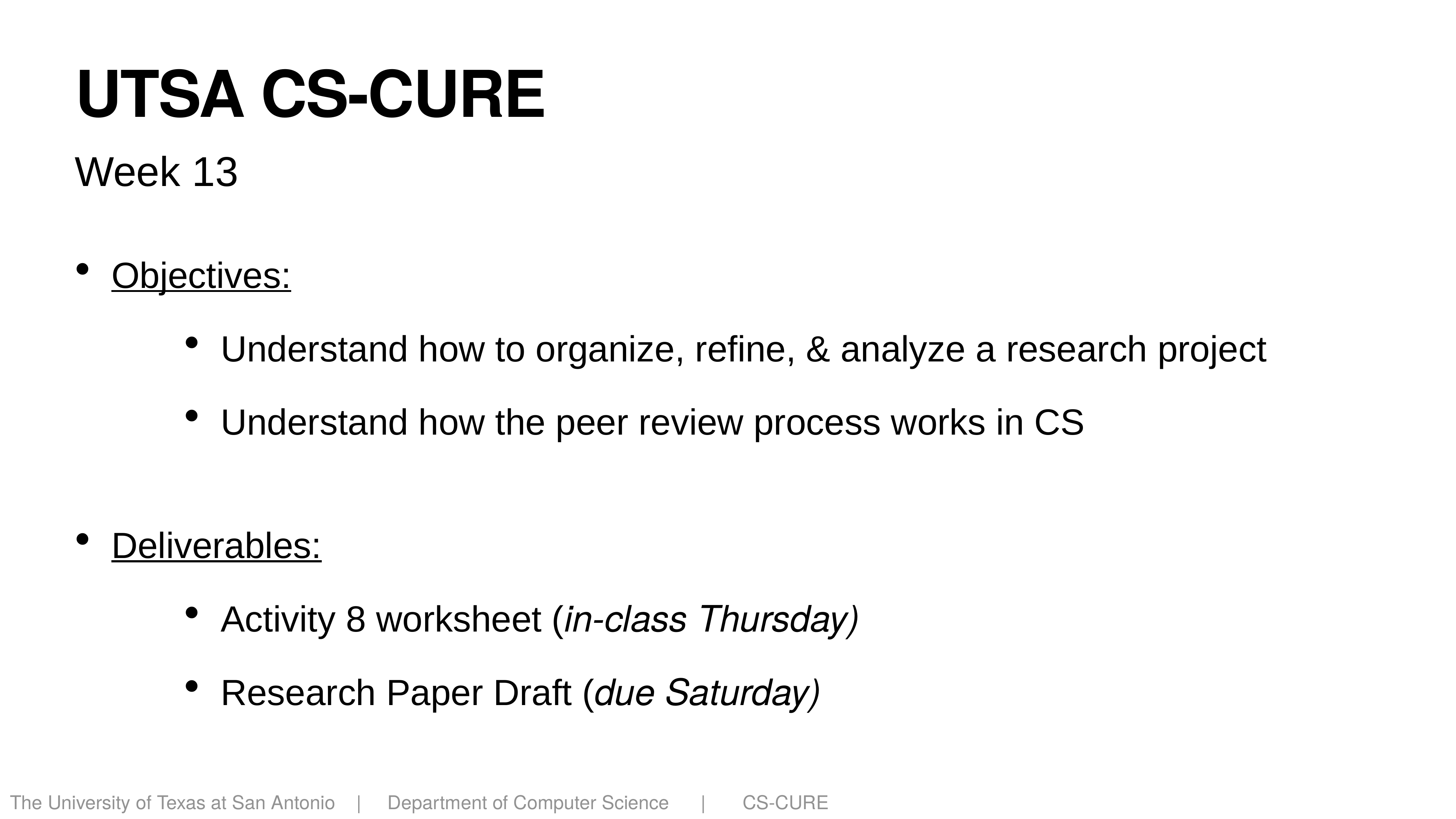

# UTSA CS-CURE
Week 13
Objectives:
Understand how to organize, refine, & analyze a research project
Understand how the peer review process works in CS

Deliverables:
Activity 8 worksheet (in-class Thursday)
Research Paper Draft (due Saturday)
3